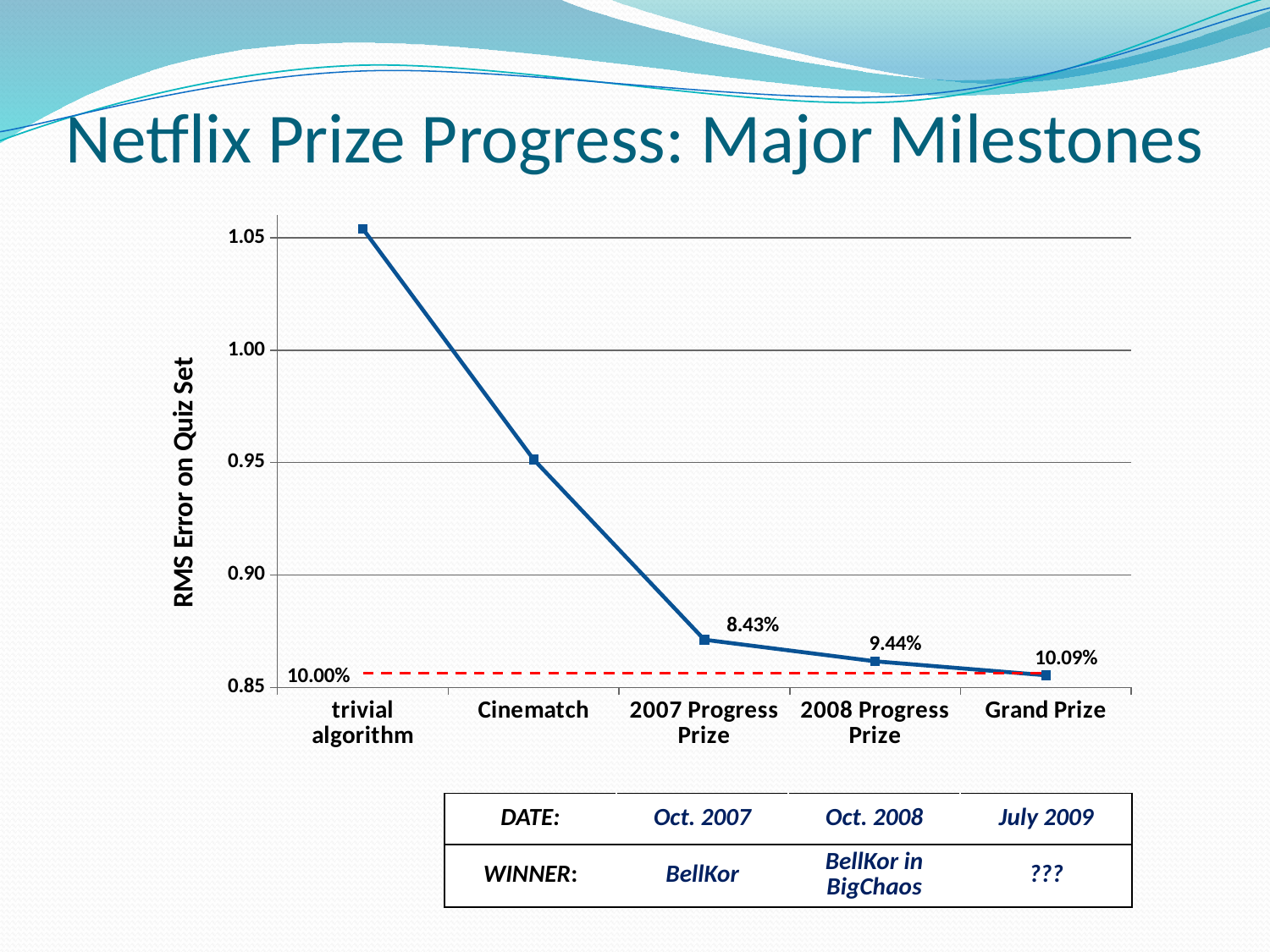

# Netflix Prize Progress: Major Milestones

### Chart

| Category |  |  |
|---|---|---|
| trivial algorithm | 1.054 | 0.8563 |
| Cinematch | 0.9514 | None |
| 2007 Progress Prize | 0.8712000000000006 | None |
| 2008 Progress Prize | 0.861600000000001 | None |
| Grand Prize | 0.8554 | 0.8563 |
| DATE: | Oct. 2007 | Oct. 2008 | July 2009 |
| --- | --- | --- | --- |
| WINNER: | BellKor | BellKor in BigChaos | ??? |